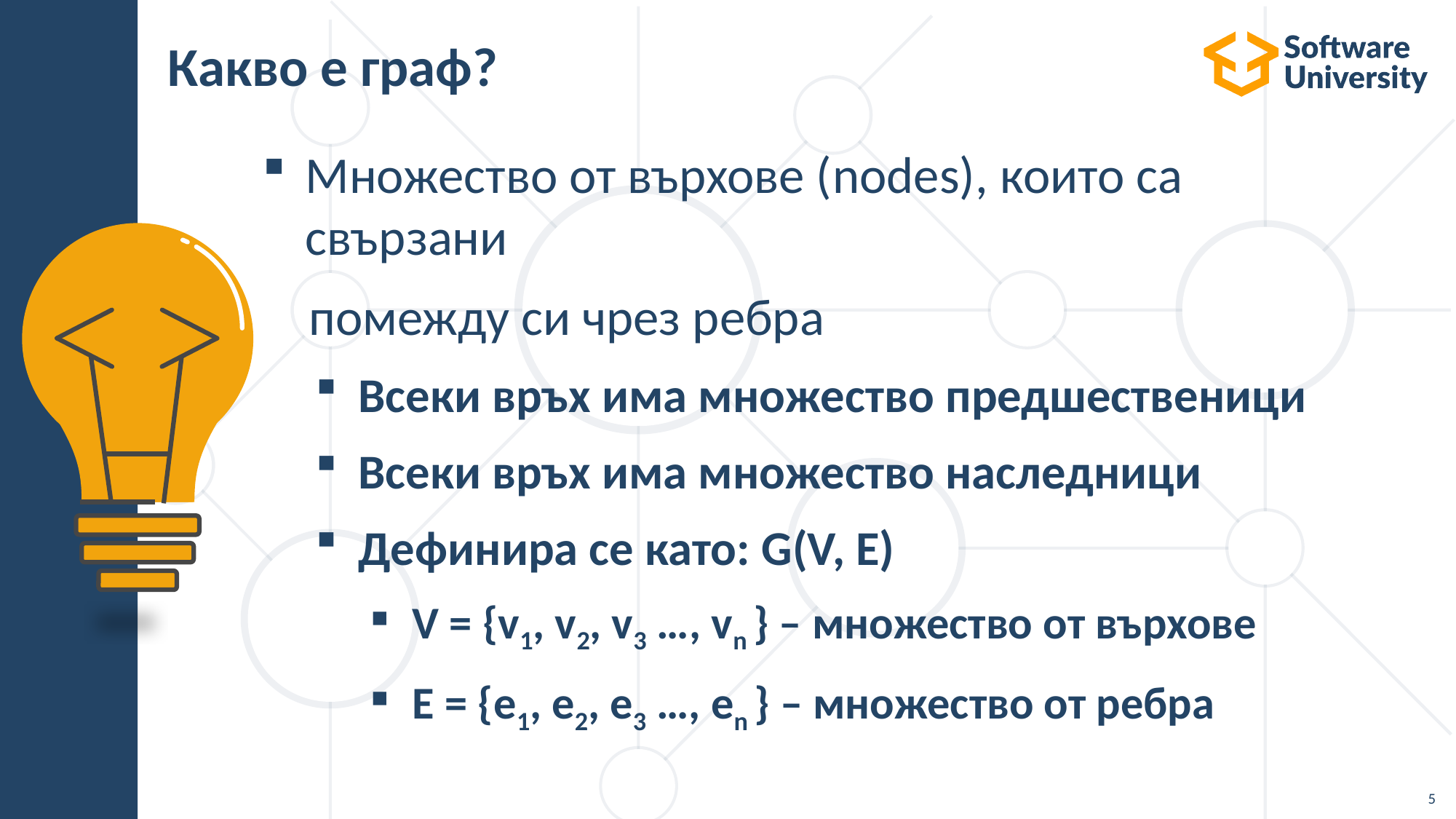

# Какво е граф?
Множество от върхове (nodes), които са свързани
    помежду си чрез ребра
Всеки връх има множество предшественици
Всеки връх има множество наследници
Дефинира се като: G(V, E)
V = {v1, v2, v3 …, vn } – множество от върхове
Е = {е1, е2, е3 …, еn } – множество от ребра
5